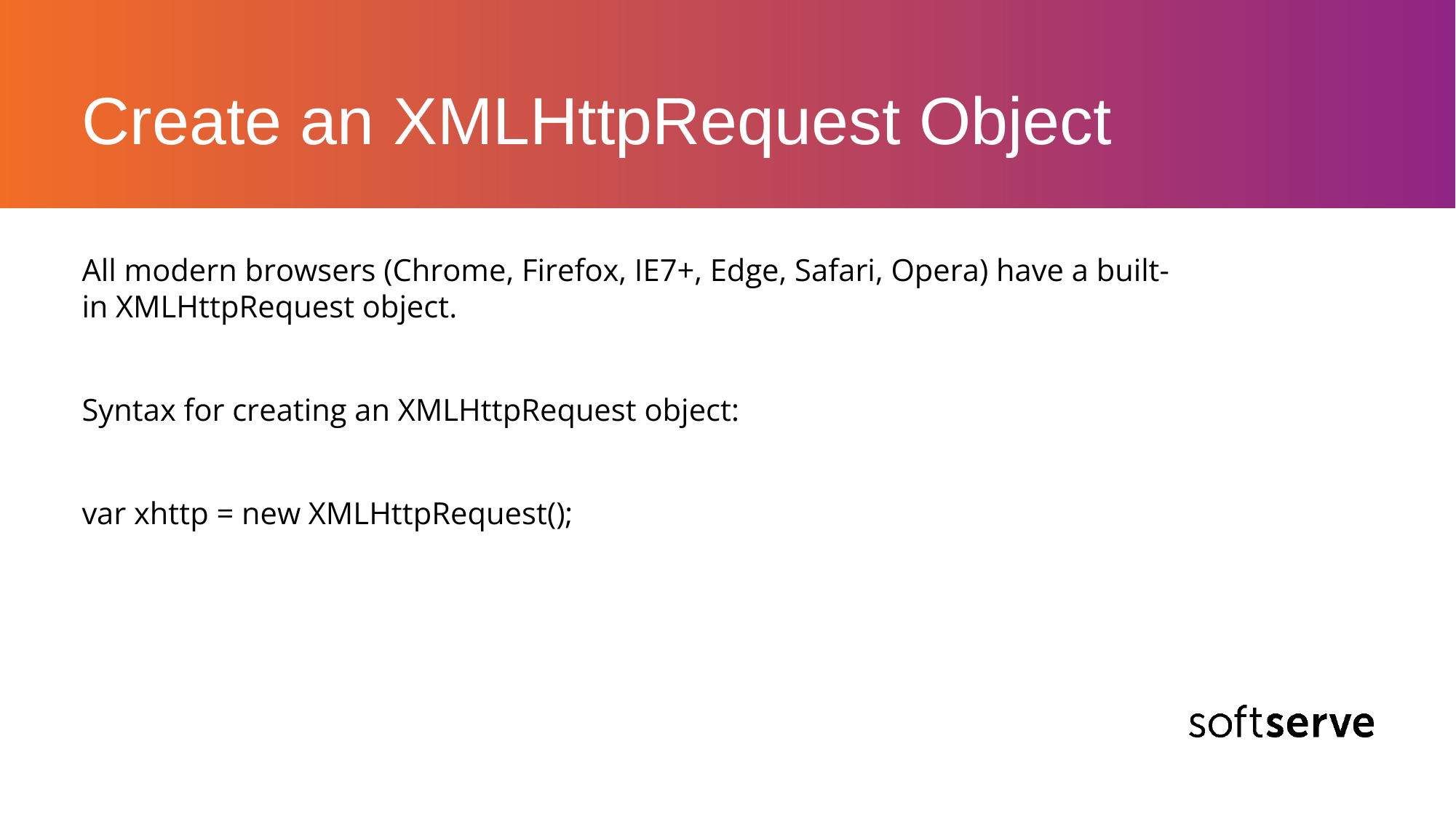

# Create an XMLHttpRequest Object
All modern browsers (Chrome, Firefox, IE7+, Edge, Safari, Opera) have a built-in XMLHttpRequest object.

Syntax for creating an XMLHttpRequest object:

var xhttp = new XMLHttpRequest();